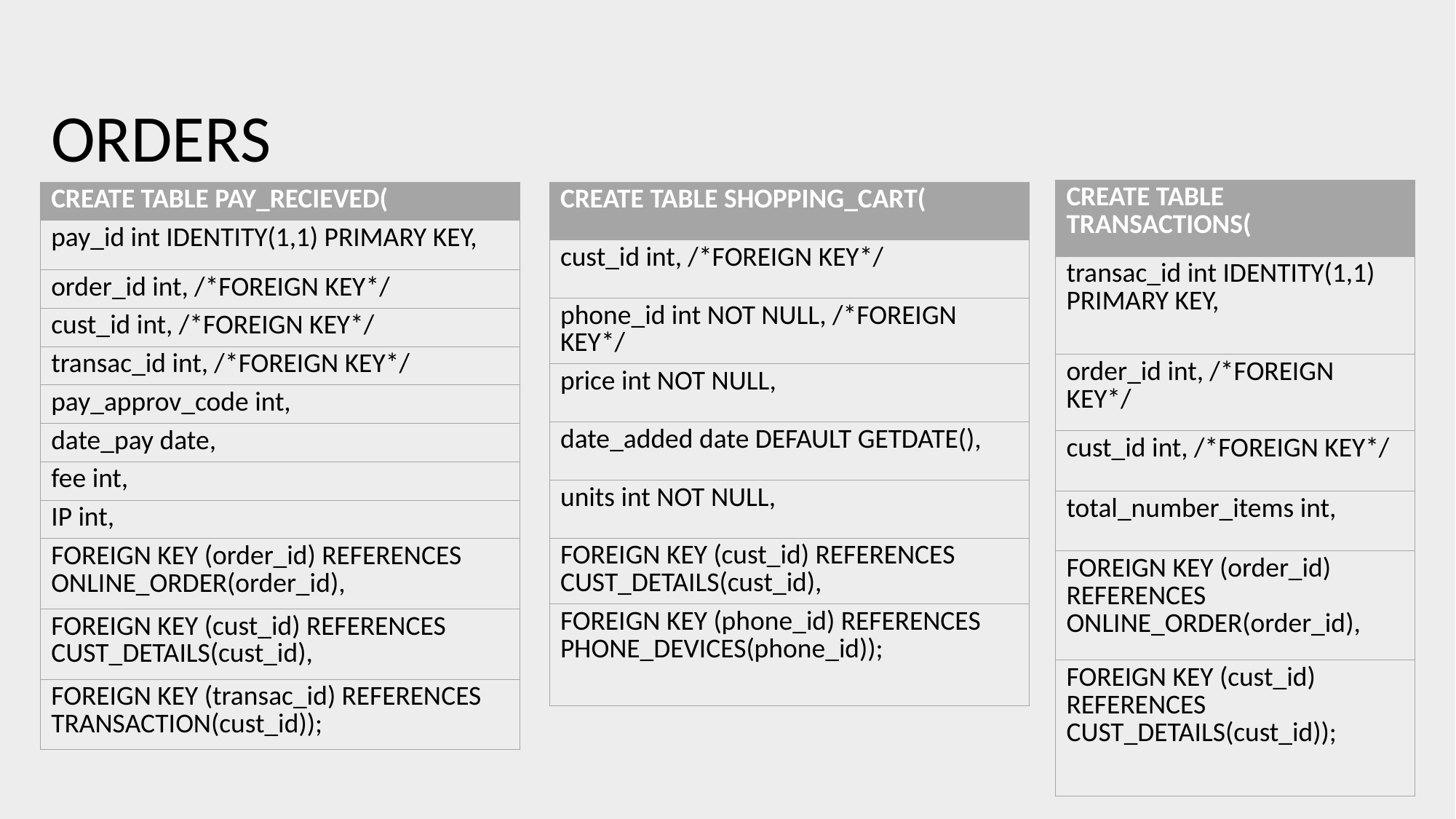

ORDERS
| CREATE TABLE TRANSACTIONS( |
| --- |
| transac\_id int IDENTITY(1,1) PRIMARY KEY, |
| order\_id int, /\*FOREIGN KEY\*/ |
| cust\_id int, /\*FOREIGN KEY\*/ |
| total\_number\_items int, |
| FOREIGN KEY (order\_id) REFERENCES ONLINE\_ORDER(order\_id), |
| FOREIGN KEY (cust\_id) REFERENCES CUST\_DETAILS(cust\_id)); |
| CREATE TABLE PAY\_RECIEVED( |
| --- |
| pay\_id int IDENTITY(1,1) PRIMARY KEY, |
| order\_id int, /\*FOREIGN KEY\*/ |
| cust\_id int, /\*FOREIGN KEY\*/ |
| transac\_id int, /\*FOREIGN KEY\*/ |
| pay\_approv\_code int, |
| date\_pay date, |
| fee int, |
| IP int, |
| FOREIGN KEY (order\_id) REFERENCES ONLINE\_ORDER(order\_id), |
| FOREIGN KEY (cust\_id) REFERENCES CUST\_DETAILS(cust\_id), |
| FOREIGN KEY (transac\_id) REFERENCES TRANSACTION(cust\_id)); |
| CREATE TABLE SHOPPING\_CART( |
| --- |
| cust\_id int, /\*FOREIGN KEY\*/ |
| phone\_id int NOT NULL, /\*FOREIGN KEY\*/ |
| price int NOT NULL, |
| date\_added date DEFAULT GETDATE(), |
| units int NOT NULL, |
| FOREIGN KEY (cust\_id) REFERENCES CUST\_DETAILS(cust\_id), |
| FOREIGN KEY (phone\_id) REFERENCES PHONE\_DEVICES(phone\_id)); |